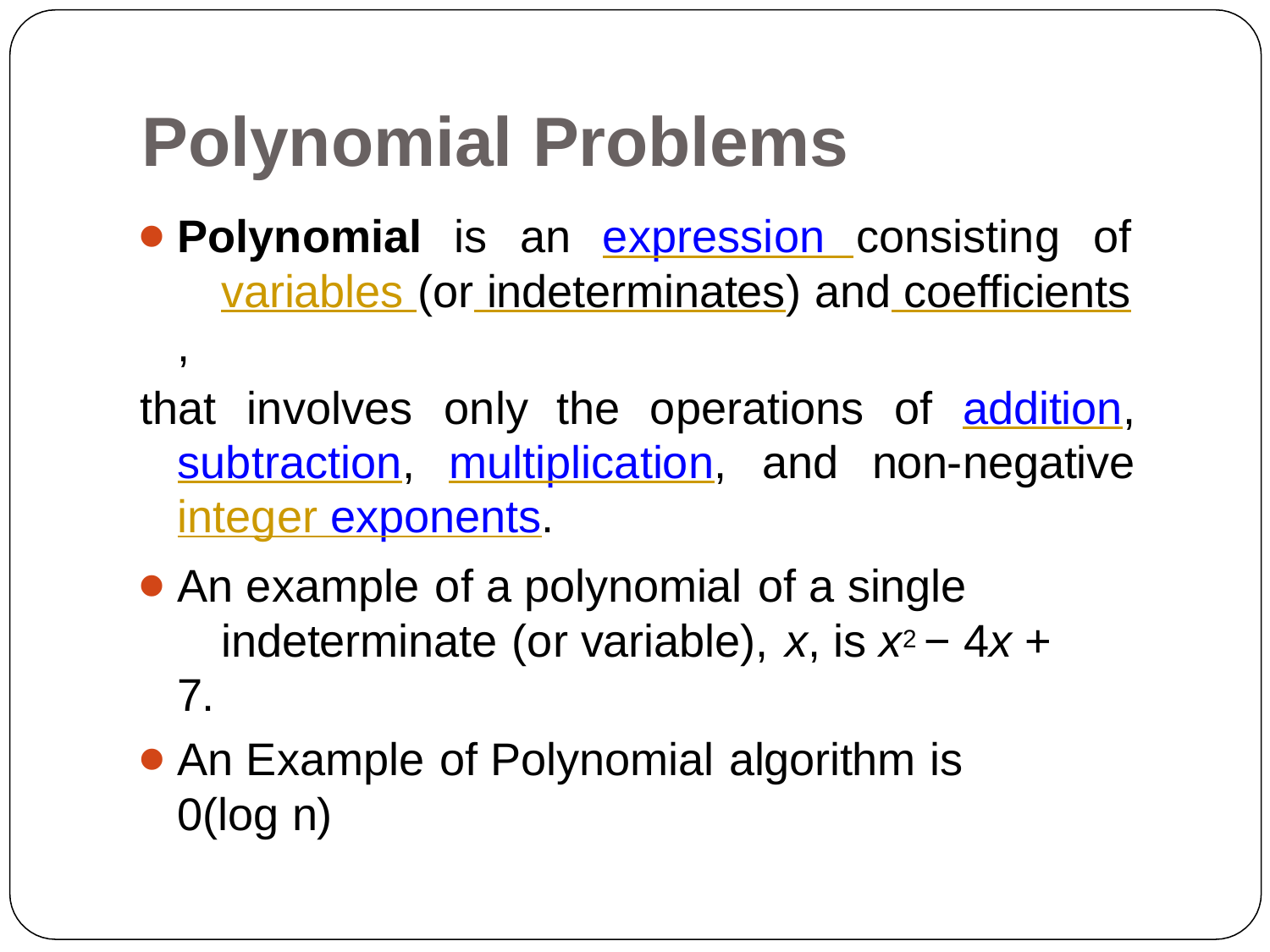

# Polynomial Problems
Polynomial  is  an  expression  consisting  of 	variables (or indeterminates) and coefficients,
that  involves  only  the  operations  of  addition, subtraction,  multiplication,  and  non-negative integer exponents.
An example of a polynomial of a single 	indeterminate (or variable), x, is x2 − 4x + 7.
An Example of Polynomial algorithm is 0(log n)